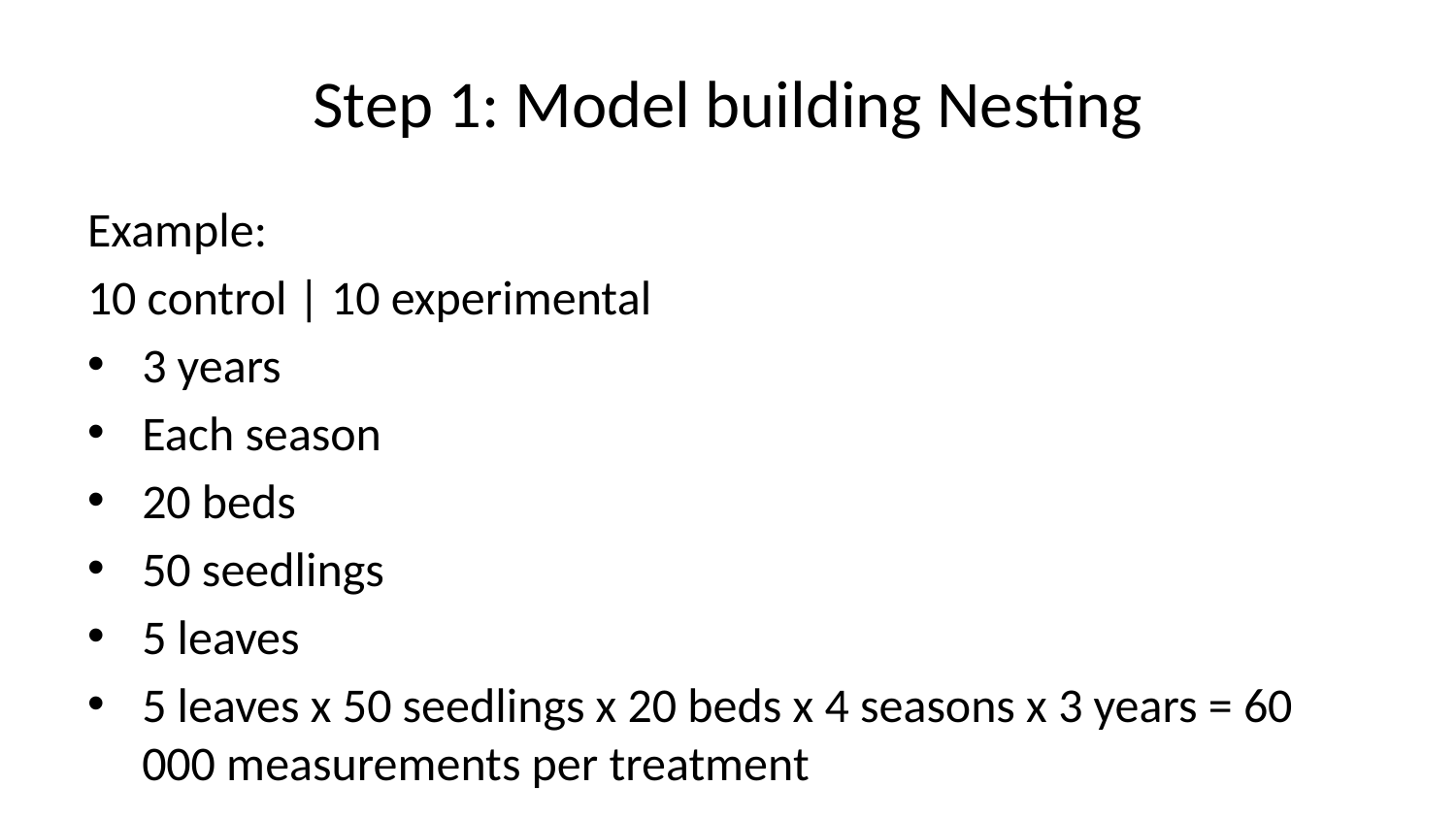

# Step 1: Model building Nesting
Example:
10 control | 10 experimental
3 years
Each season
20 beds
50 seedlings
5 leaves
5 leaves x 50 seedlings x 20 beds x 4 seasons x 3 years = 60 000 measurements per treatment